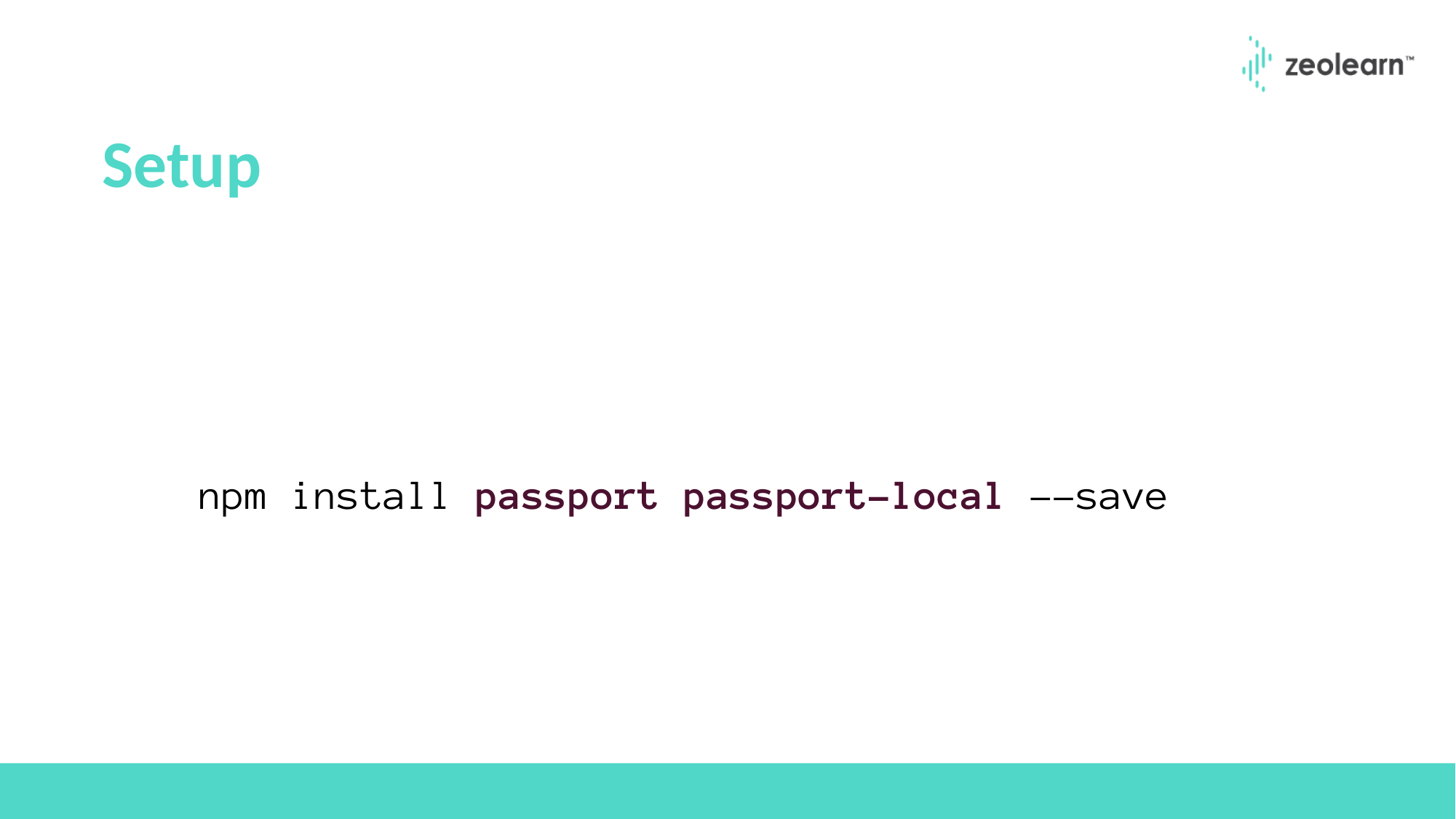

# Setup
npm install passport passport-local --save